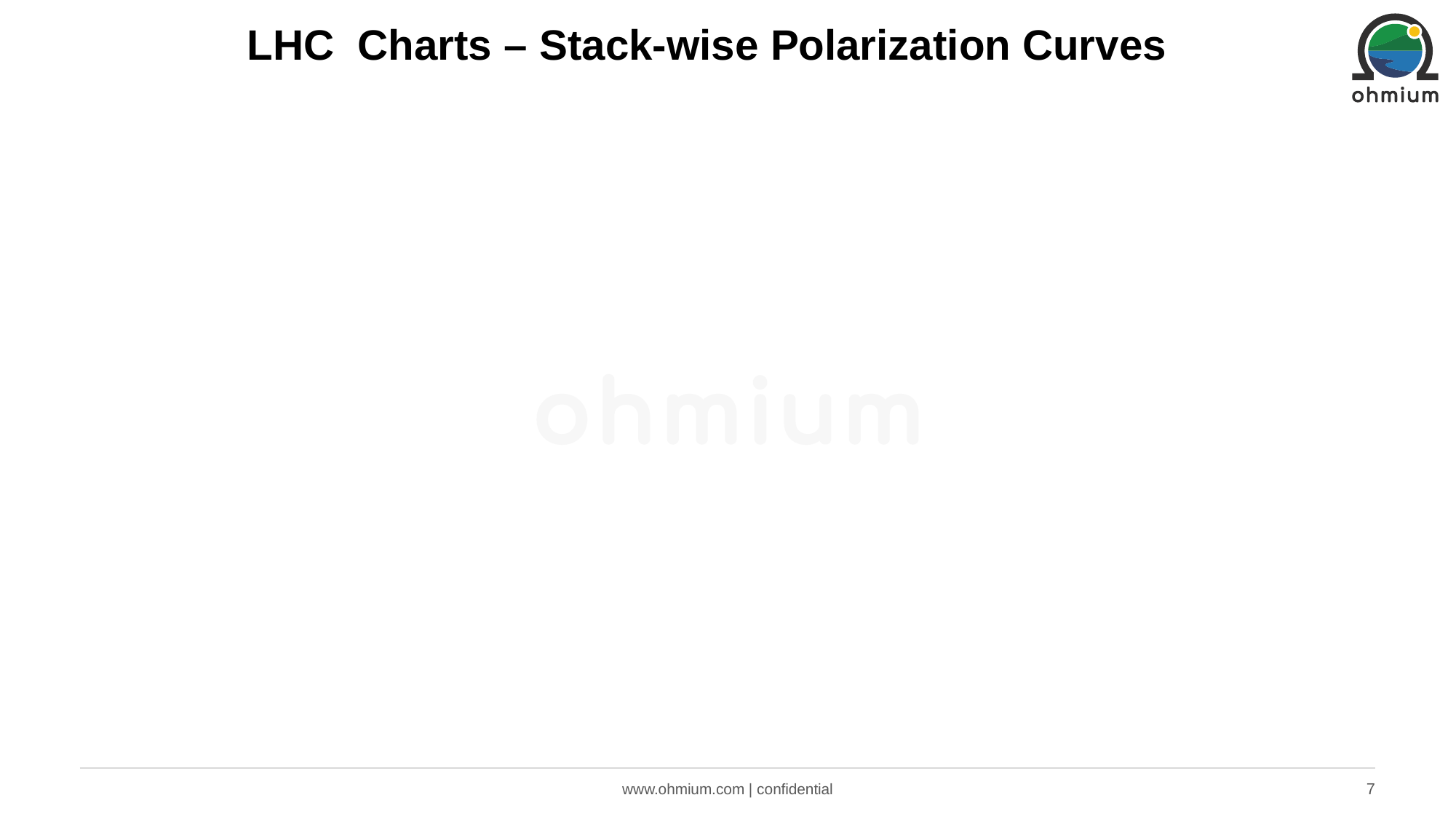

# LHC  Charts – Stack-wise Polarization Curves